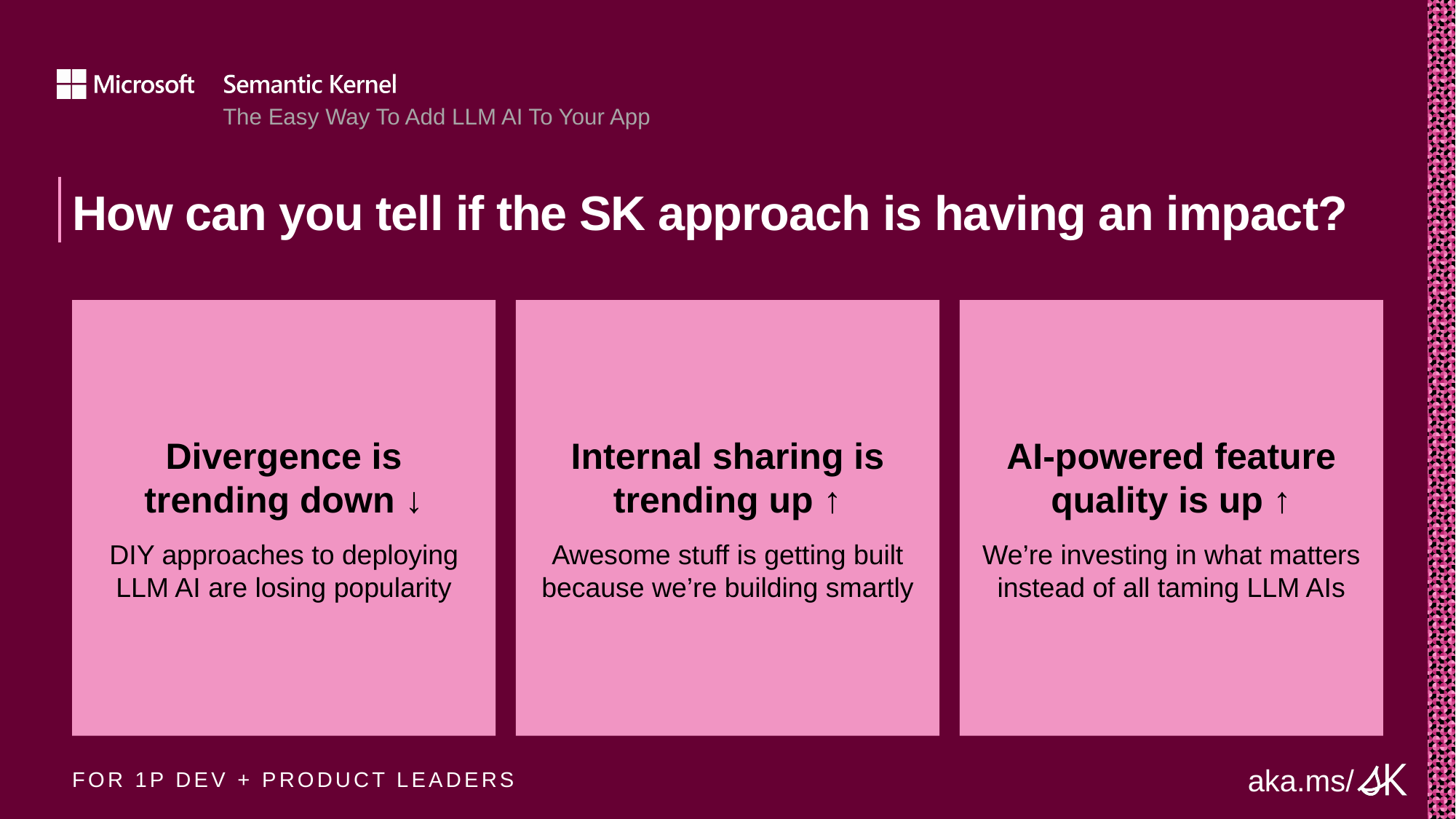

# How can you tell if the SK approach is having an impact?
Divergence is trending down ↓
DIY approaches to deploying LLM AI are losing popularity
Internal sharing is trending up ↑
Awesome stuff is getting built because we’re building smartly
AI-powered feature quality is up ↑
We’re investing in what matters instead of all taming LLM AIs
FOR 1P DEV + PRODUCT LEADERS